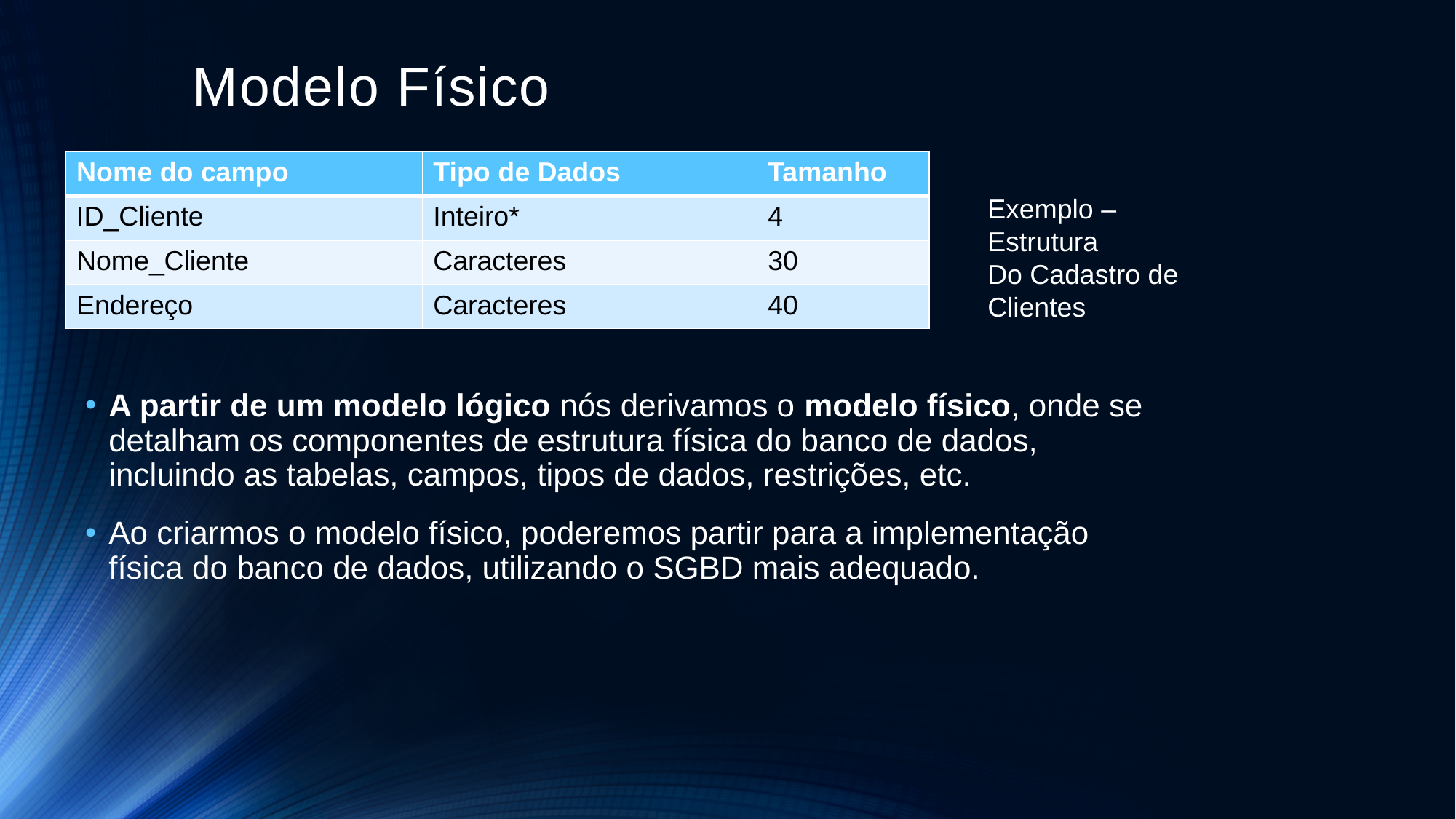

# Modelo Físico
| Nome do campo | Tipo de Dados | Tamanho |
| --- | --- | --- |
| ID\_Cliente | Inteiro\* | 4 |
| Nome\_Cliente | Caracteres | 30 |
| Endereço | Caracteres | 40 |
Exemplo – Estrutura
Do Cadastro de
Clientes
A partir de um modelo lógico nós derivamos o modelo físico, onde se detalham os componentes de estrutura física do banco de dados,  incluindo as tabelas, campos, tipos de dados, restrições, etc.
Ao criarmos o modelo físico, poderemos partir para a implementação física do banco de dados, utilizando o SGBD mais adequado.